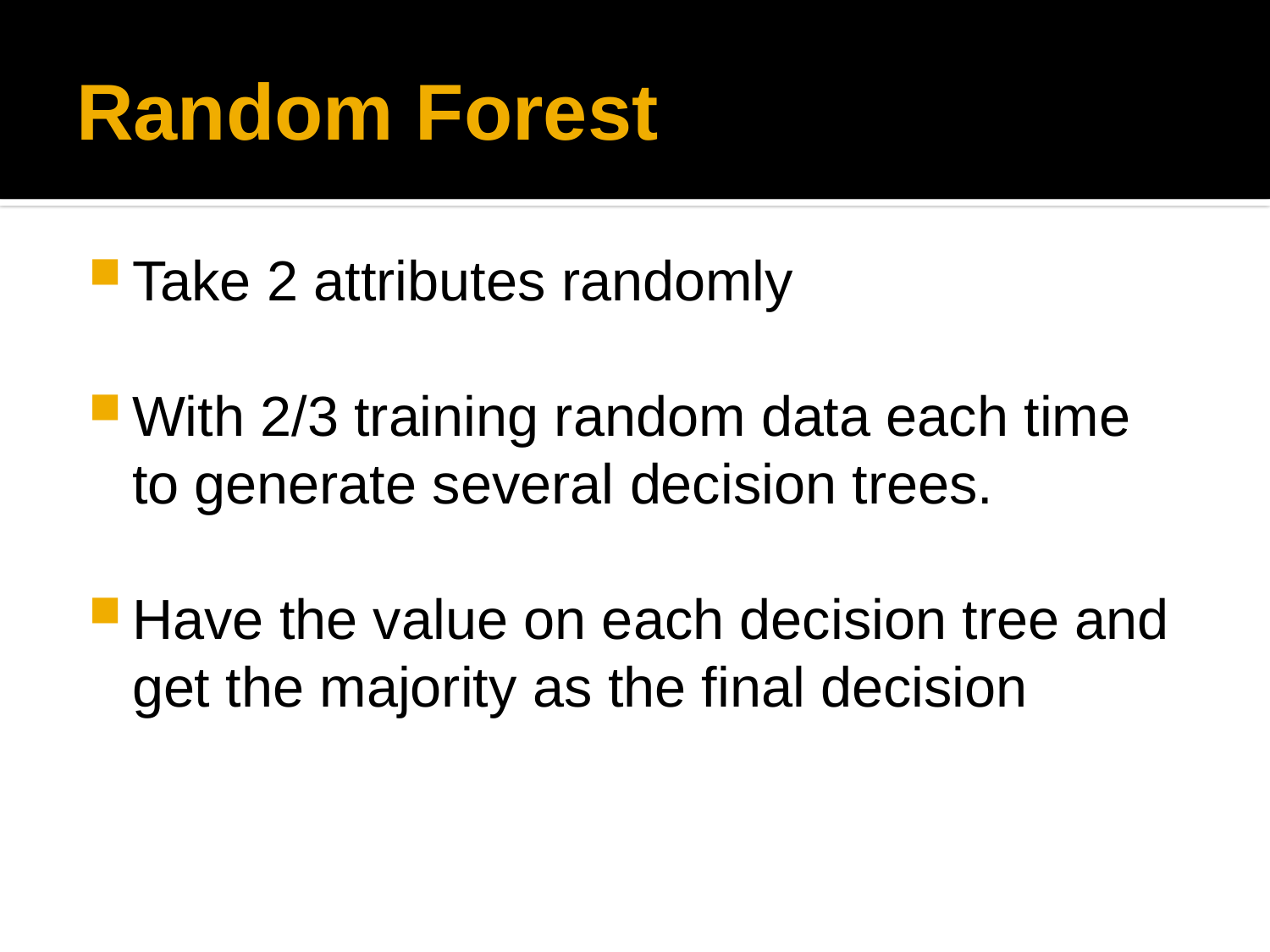

# Random Forest
Take 2 attributes randomly

With 2/3 training random data each time to generate several decision trees.

Have the value on each decision tree and get the majority as the final decision